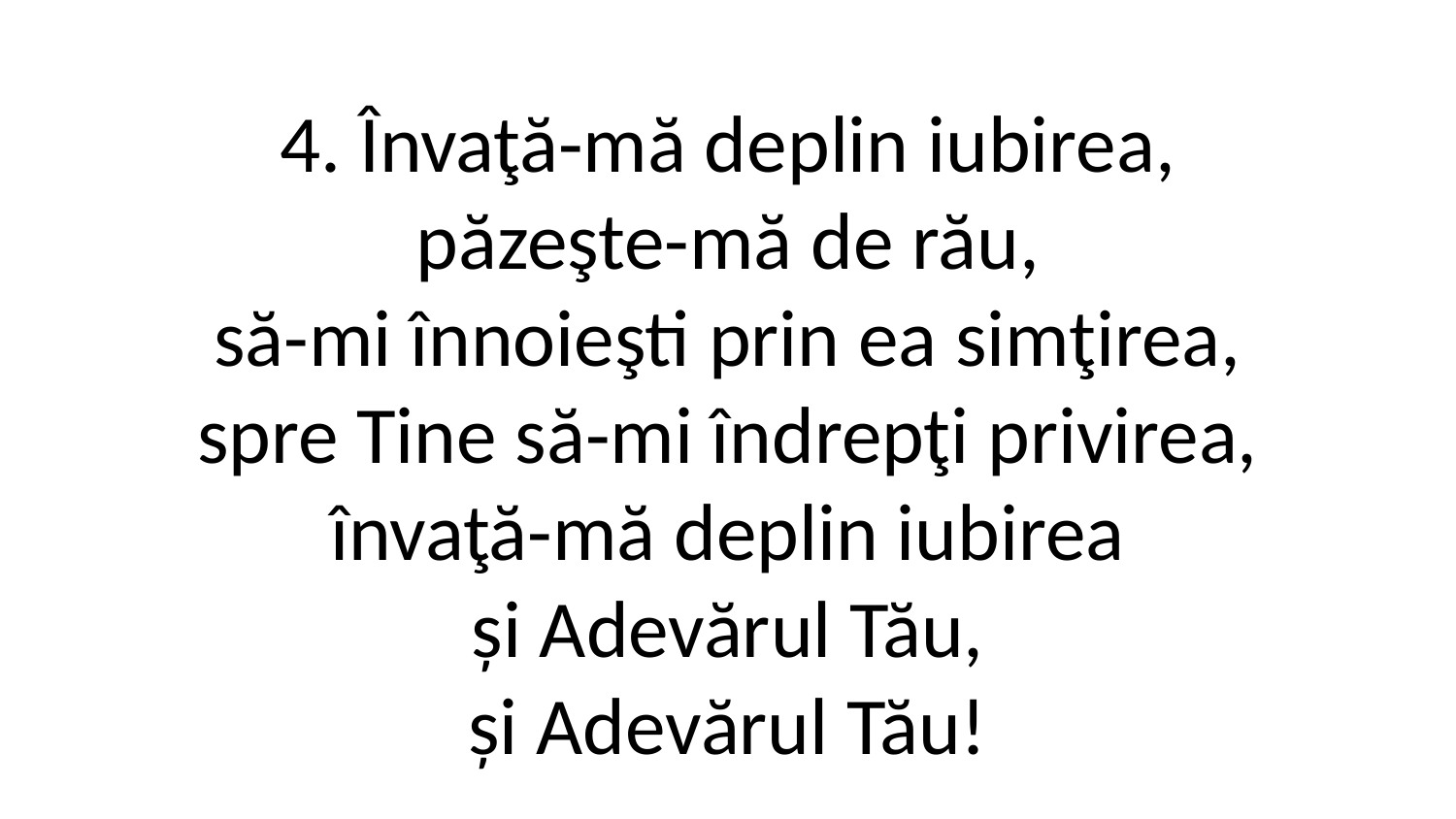

4. Învaţă-mă deplin iubirea,
păzeşte-mă de rău,
să-mi înnoieşti prin ea simţirea,
spre Tine să-mi îndrepţi privirea,
învaţă-mă deplin iubirea
și Adevărul Tău,
și Adevărul Tău!